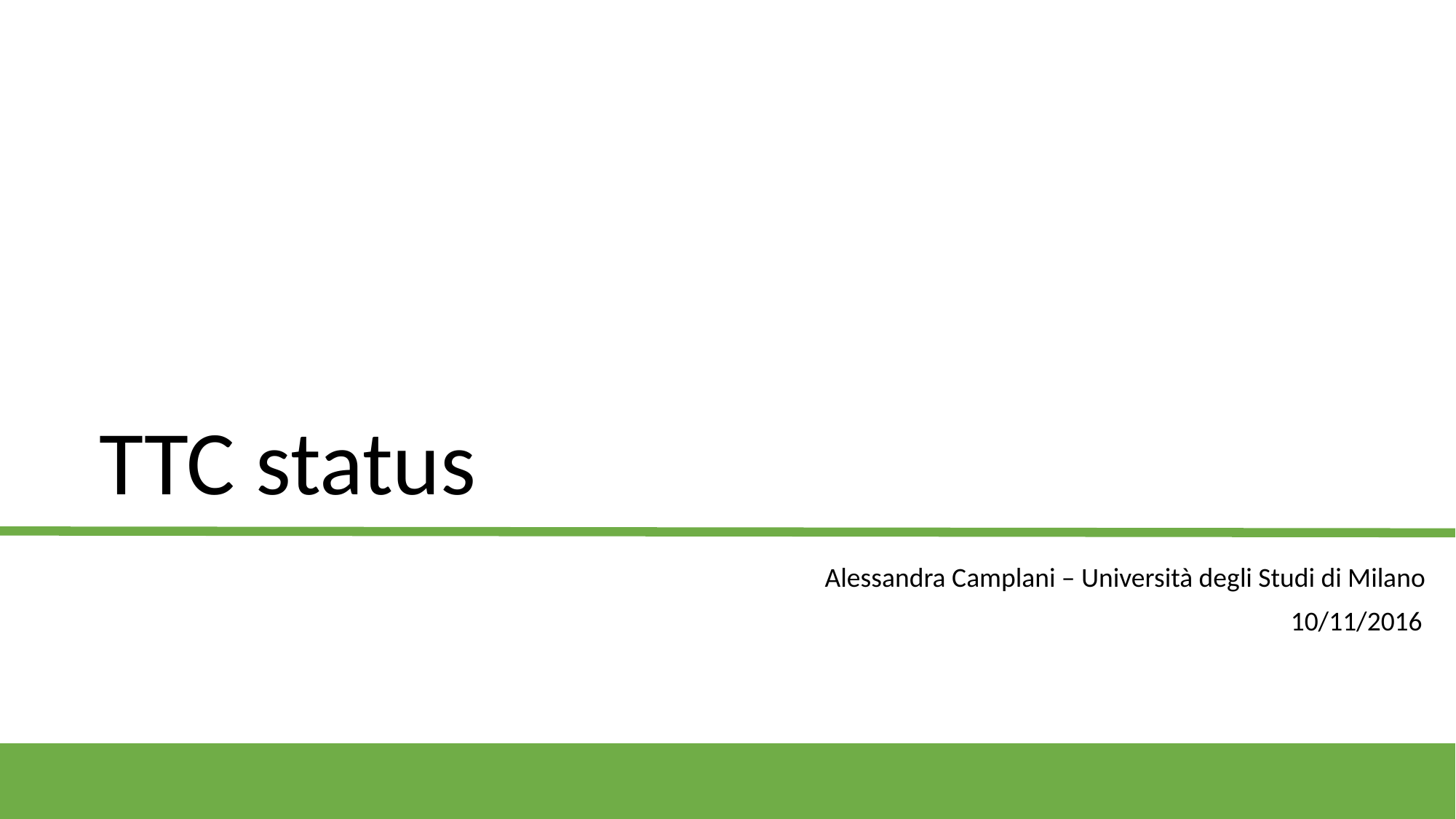

# TTC status
Alessandra Camplani – Università degli Studi di Milano
10/11/2016